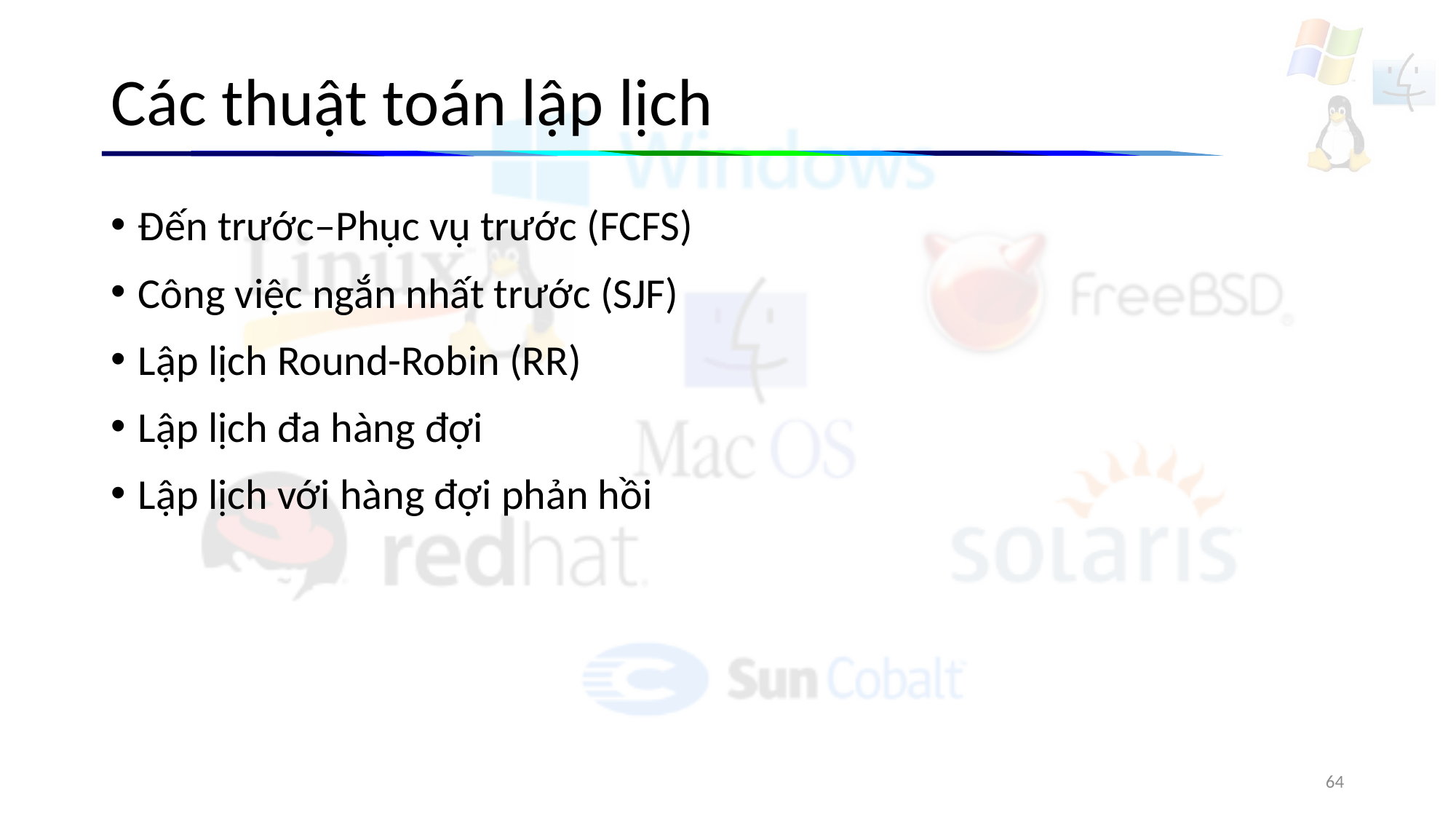

# Các thuật toán lập lịch
Đến trước–Phục vụ trước (FCFS)
Công việc ngắn nhất trước (SJF)
Lập lịch Round-Robin (RR)
Lập lịch đa hàng đợi
Lập lịch với hàng đợi phản hồi
64